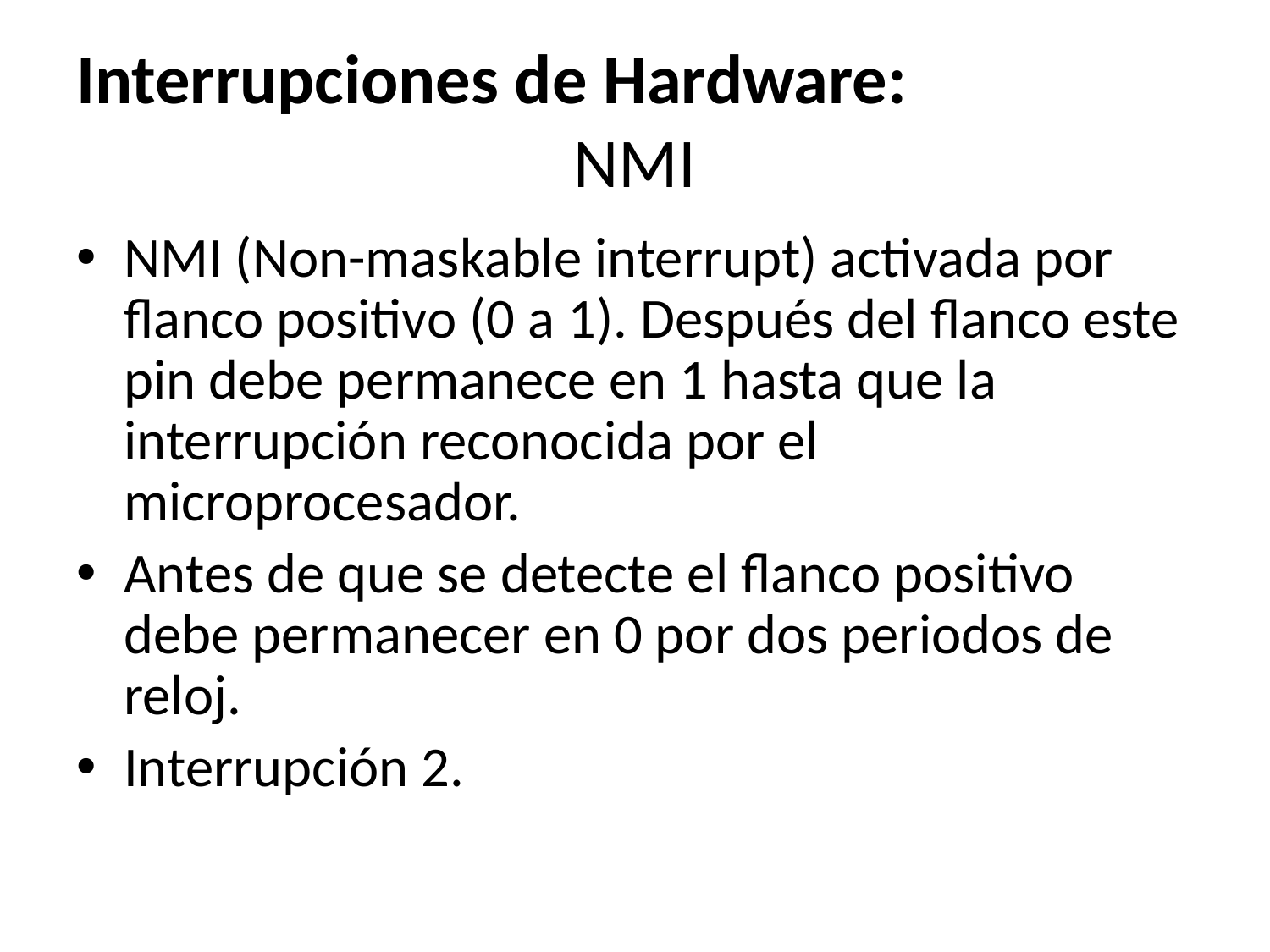

# Interrupciones de Hardware:                   NMI
NMI (Non-maskable interrupt) activada por flanco positivo (0 a 1). Después del flanco este pin debe permanece en 1 hasta que la interrupción reconocida por el microprocesador.
Antes de que se detecte el flanco positivo debe permanecer en 0 por dos periodos de reloj.
Interrupción 2.